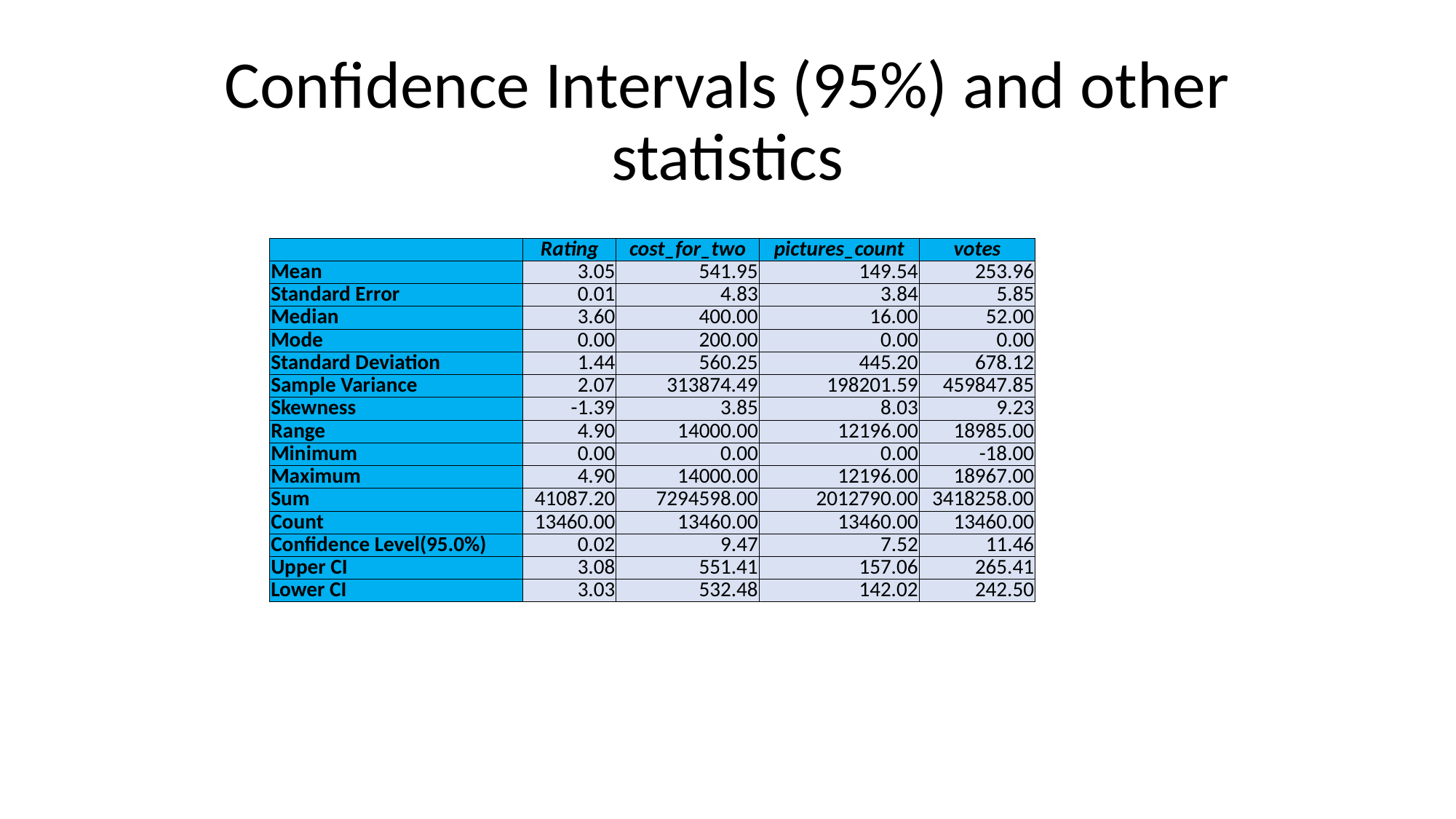

# Confidence Intervals (95%) and other statistics
|  | Rating | cost\_for\_two | pictures\_count | votes |
| --- | --- | --- | --- | --- |
| Mean | 3.05 | 541.95 | 149.54 | 253.96 |
| Standard Error | 0.01 | 4.83 | 3.84 | 5.85 |
| Median | 3.60 | 400.00 | 16.00 | 52.00 |
| Mode | 0.00 | 200.00 | 0.00 | 0.00 |
| Standard Deviation | 1.44 | 560.25 | 445.20 | 678.12 |
| Sample Variance | 2.07 | 313874.49 | 198201.59 | 459847.85 |
| Skewness | -1.39 | 3.85 | 8.03 | 9.23 |
| Range | 4.90 | 14000.00 | 12196.00 | 18985.00 |
| Minimum | 0.00 | 0.00 | 0.00 | -18.00 |
| Maximum | 4.90 | 14000.00 | 12196.00 | 18967.00 |
| Sum | 41087.20 | 7294598.00 | 2012790.00 | 3418258.00 |
| Count | 13460.00 | 13460.00 | 13460.00 | 13460.00 |
| Confidence Level(95.0%) | 0.02 | 9.47 | 7.52 | 11.46 |
| Upper CI | 3.08 | 551.41 | 157.06 | 265.41 |
| Lower CI | 3.03 | 532.48 | 142.02 | 242.50 |